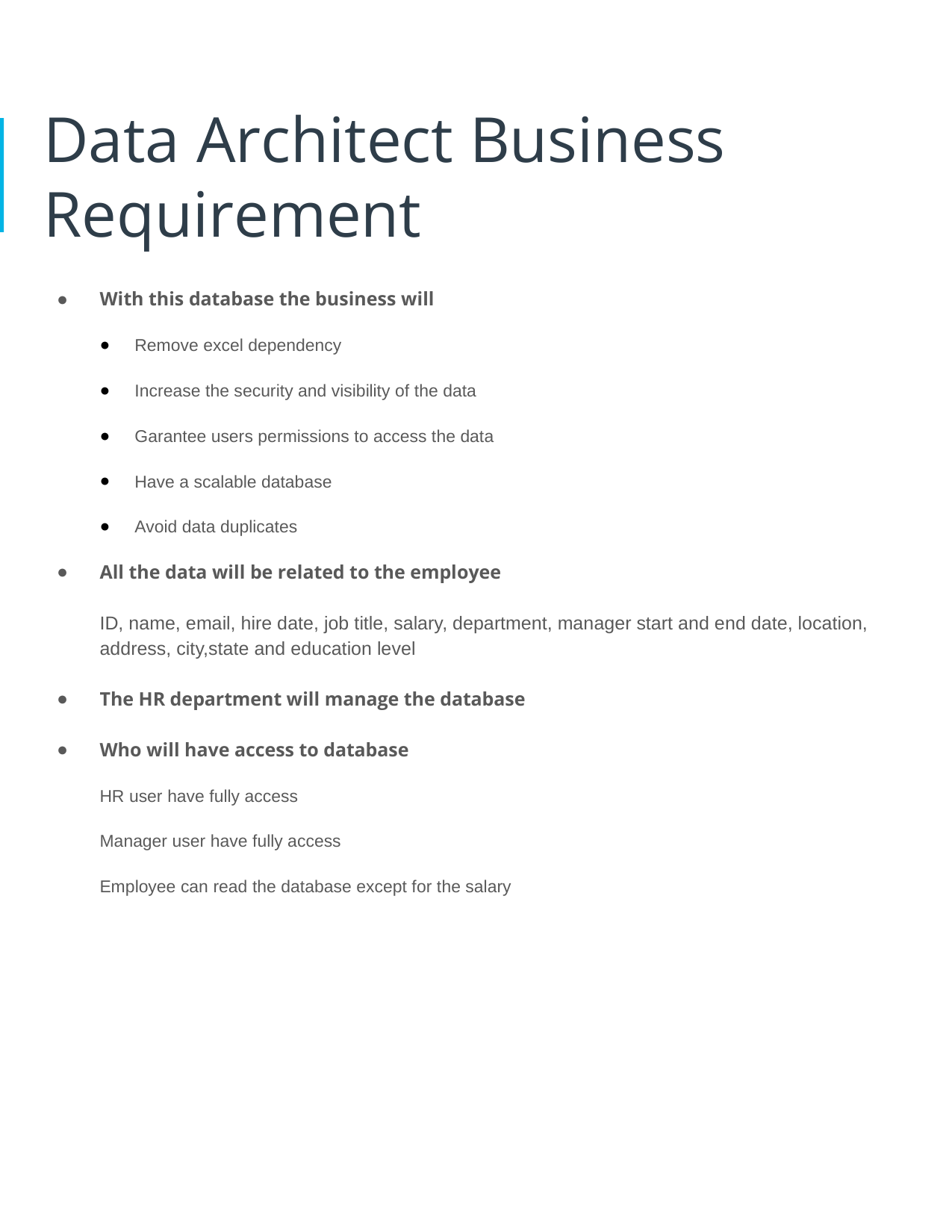

# Data Architect Business Requirement
With this database the business will
Remove excel dependency
Increase the security and visibility of the data
Garantee users permissions to access the data
Have a scalable database
Avoid data duplicates

All the data will be related to the employee
ID, name, email, hire date, job title, salary, department, manager start and end date, location, address, city,state and education level
The HR department will manage the database
Who will have access to database
HR user have fully access
Manager user have fully access
Employee can read the database except for the salary